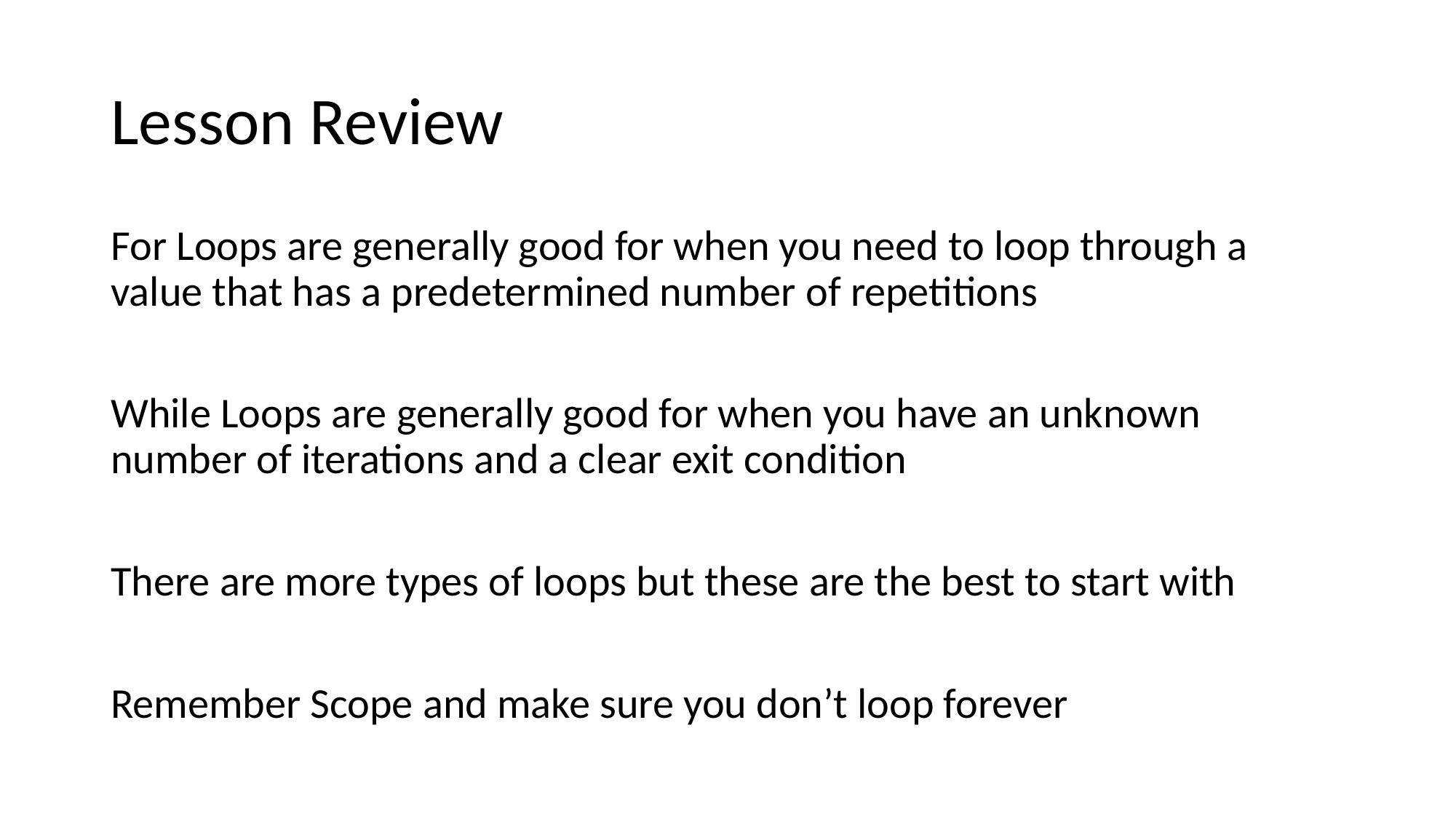

# Lesson Review
For Loops are generally good for when you need to loop through a value that has a predetermined number of repetitions

While Loops are generally good for when you have an unknown number of iterations and a clear exit condition

There are more types of loops but these are the best to start with

Remember Scope and make sure you don’t loop forever